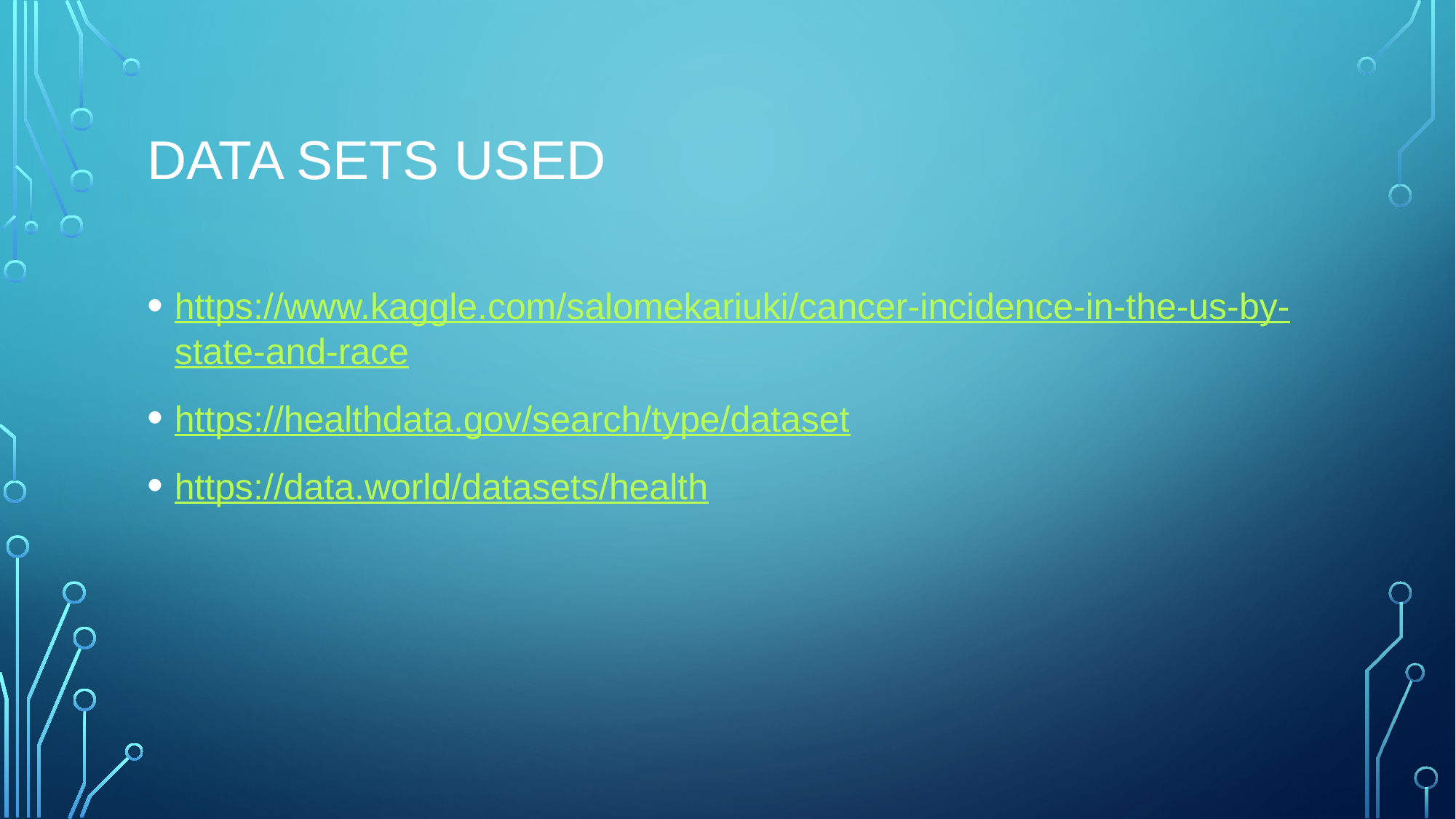

# Data Sets Used
https://www.kaggle.com/salomekariuki/cancer-incidence-in-the-us-by-state-and-race
https://healthdata.gov/search/type/dataset
https://data.world/datasets/health